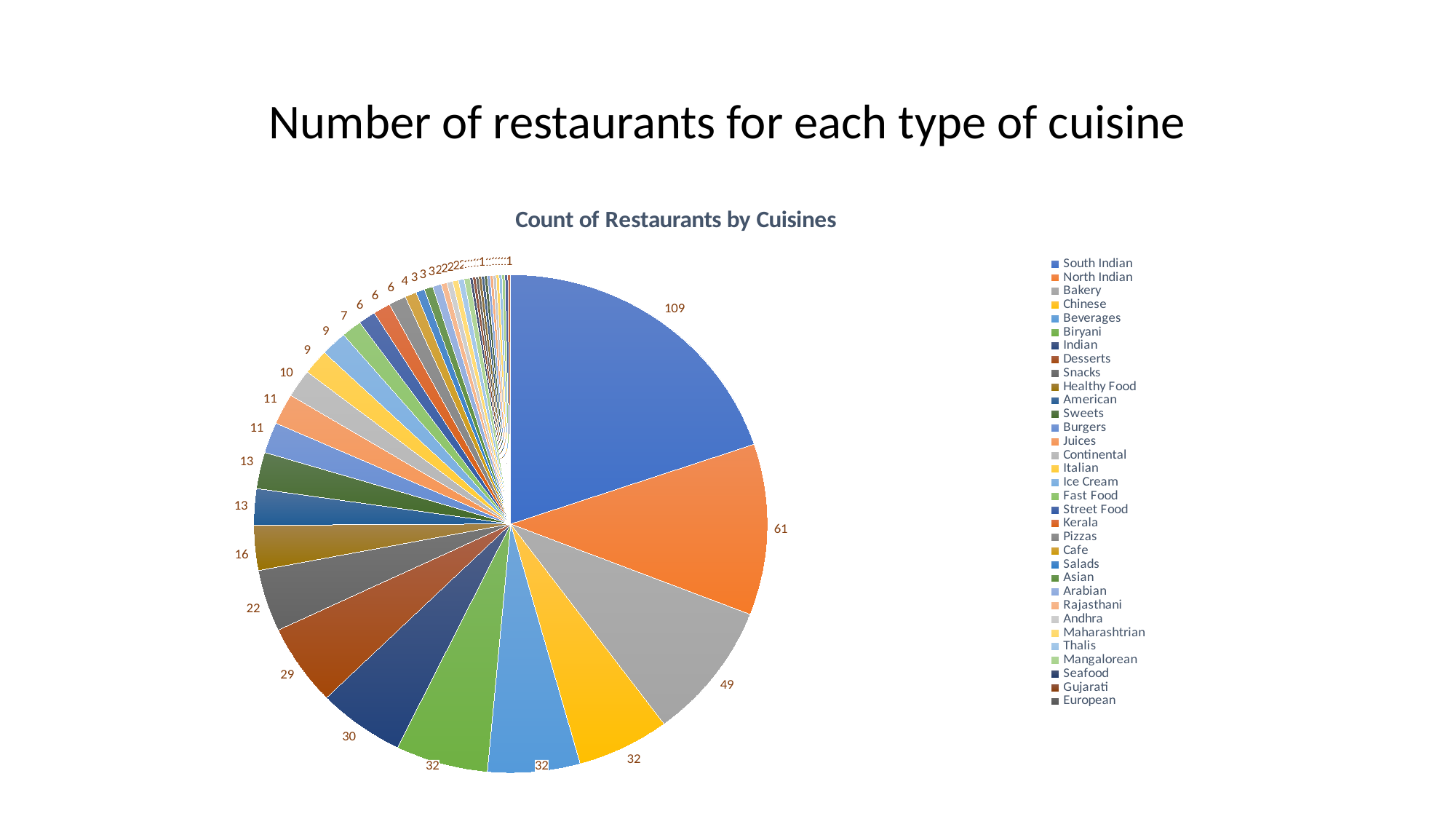

# Number of restaurants for each type of cuisine

### Chart: Count of Restaurants by Cuisines

| Category | Total |
|---|---|
| South Indian | 109.0 |
| North Indian | 61.0 |
| Bakery | 49.0 |
| Chinese | 32.0 |
| Beverages | 32.0 |
| Biryani | 32.0 |
| Indian | 30.0 |
| Desserts | 29.0 |
| Snacks | 22.0 |
| Healthy Food | 16.0 |
| American | 13.0 |
| Sweets | 13.0 |
| Burgers | 11.0 |
| Juices | 11.0 |
| Continental | 10.0 |
| Italian | 9.0 |
| Ice Cream | 9.0 |
| Fast Food | 7.0 |
| Street Food | 6.0 |
| Kerala | 6.0 |
| Pizzas | 6.0 |
| Cafe | 4.0 |
| Salads | 3.0 |
| Asian | 3.0 |
| Arabian | 3.0 |
| Rajasthani | 2.0 |
| Andhra | 2.0 |
| Maharashtrian | 2.0 |
| Thalis | 2.0 |
| Mangalorean | 2.0 |
| Seafood | 1.0 |
| Gujarati | 1.0 |
| European | 1.0 |
| British | 1.0 |
| French | 1.0 |
| Pastas | 1.0 |
| Home Food | 1.0 |
| Chaat | 1.0 |
| Keto | 1.0 |
| Punjabi | 1.0 |
| Waffle | 1.0 |
| Bengali | 1.0 |
| Kebabs | 1.0 |
| Middle Eastern | 1.0 |